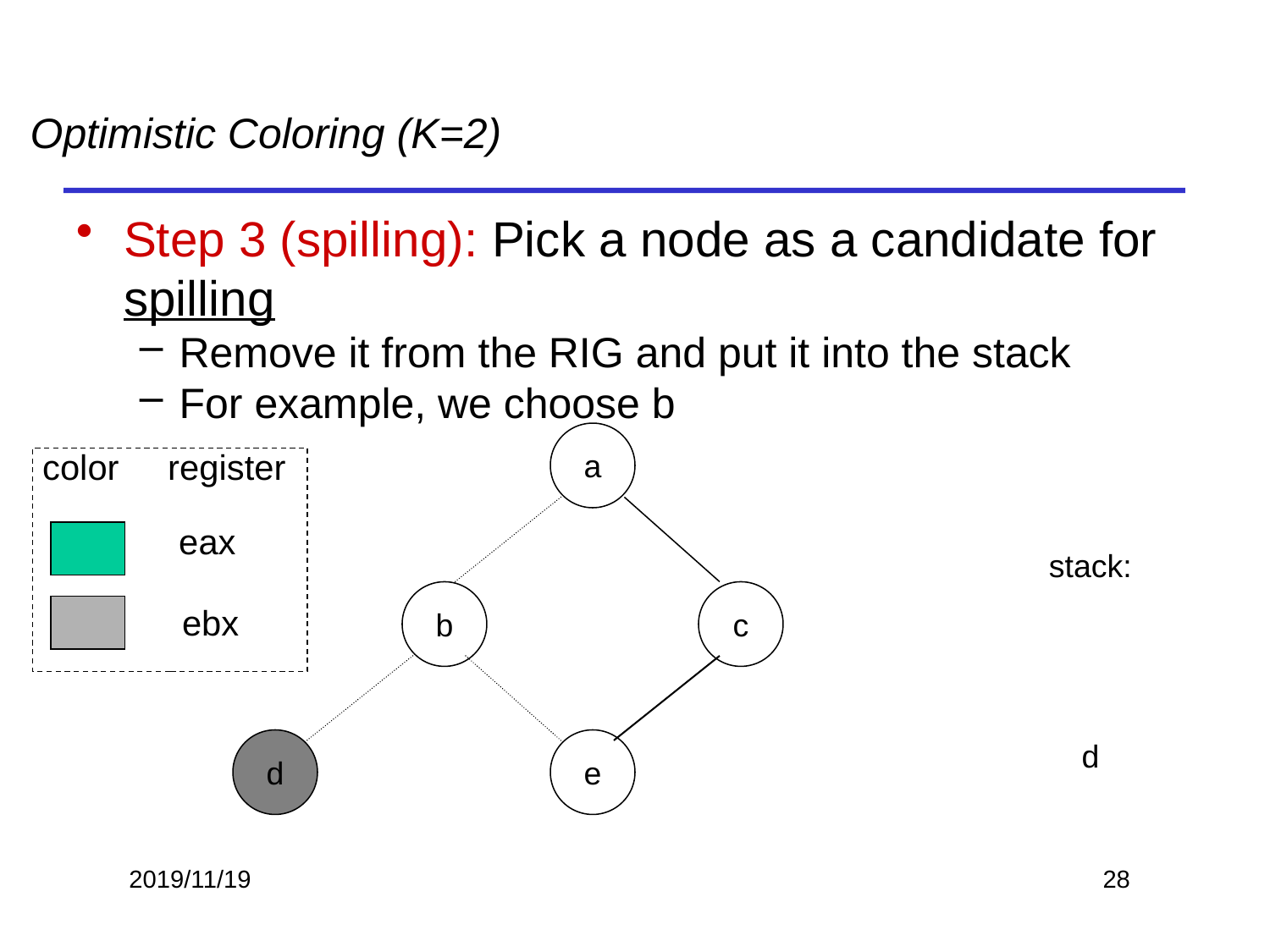

Optimistic Coloring (K=2)
Step 3 (spilling): Pick a node as a candidate for spilling
Remove it from the RIG and put it into the stack
For example, we choose b

a
color     register

eax

ebx

stack:

d

b
c

d
e
2019/11/19
28